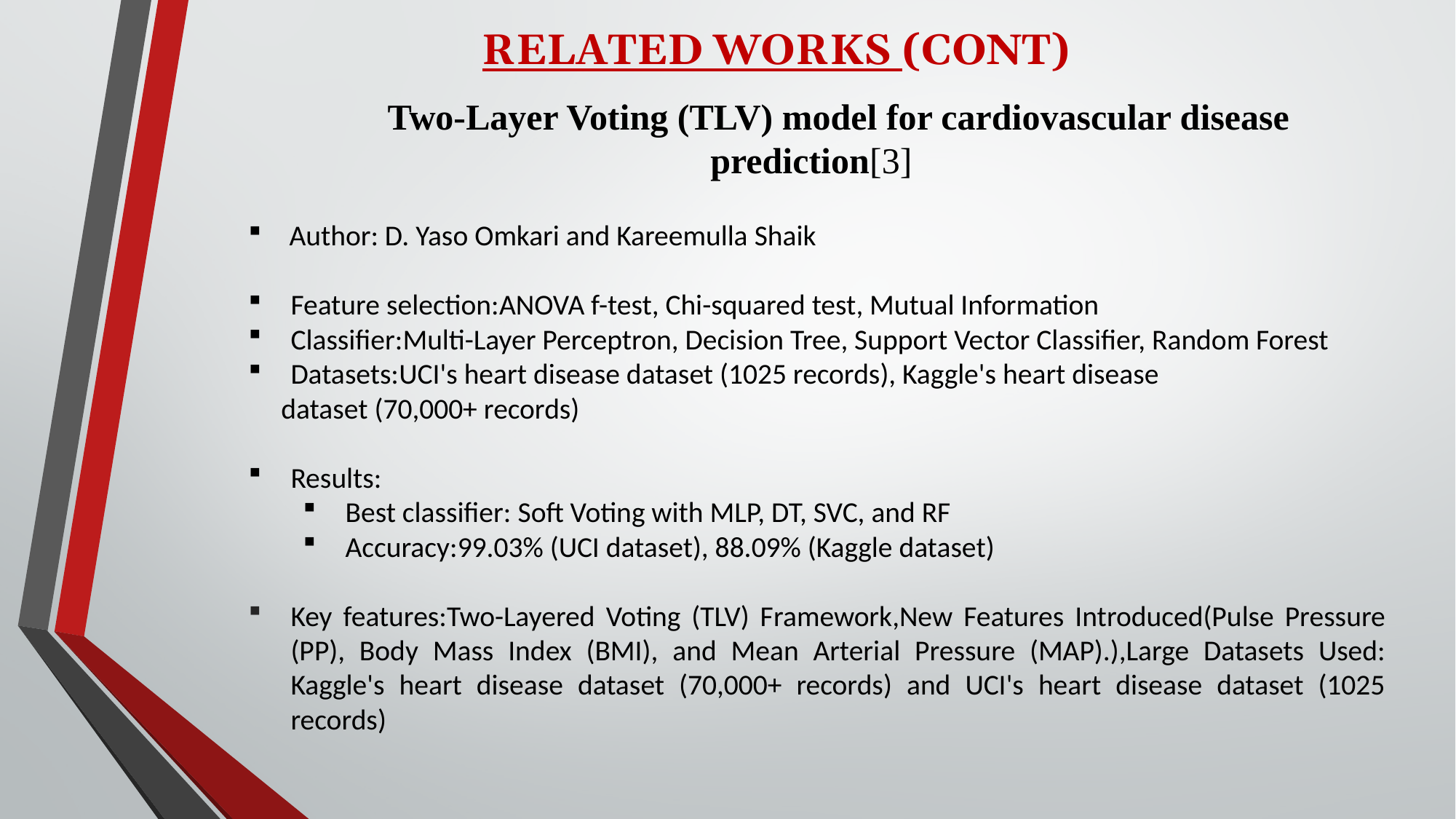

# RELATED WORKS (CONT)
Two-Layer Voting (TLV) model for cardiovascular disease prediction[3]

Author: D. Yaso Omkari and Kareemulla Shaik

Feature selection:ANOVA f-test, Chi-squared test, Mutual Information
Classifier:Multi-Layer Perceptron, Decision Tree, Support Vector Classifier, Random Forest
Datasets:UCI's heart disease dataset (1025 records), Kaggle's heart disease
     dataset (70,000+ records)

Results:
Best classifier: Soft Voting with MLP, DT, SVC, and RF
Accuracy:99.03% (UCI dataset), 88.09% (Kaggle dataset)

Key features:Two-Layered Voting (TLV) Framework,New Features Introduced(Pulse Pressure (PP), Body Mass Index (BMI), and Mean Arterial Pressure (MAP).),Large Datasets Used: Kaggle's heart disease dataset (70,000+ records) and UCI's heart disease dataset (1025 records)